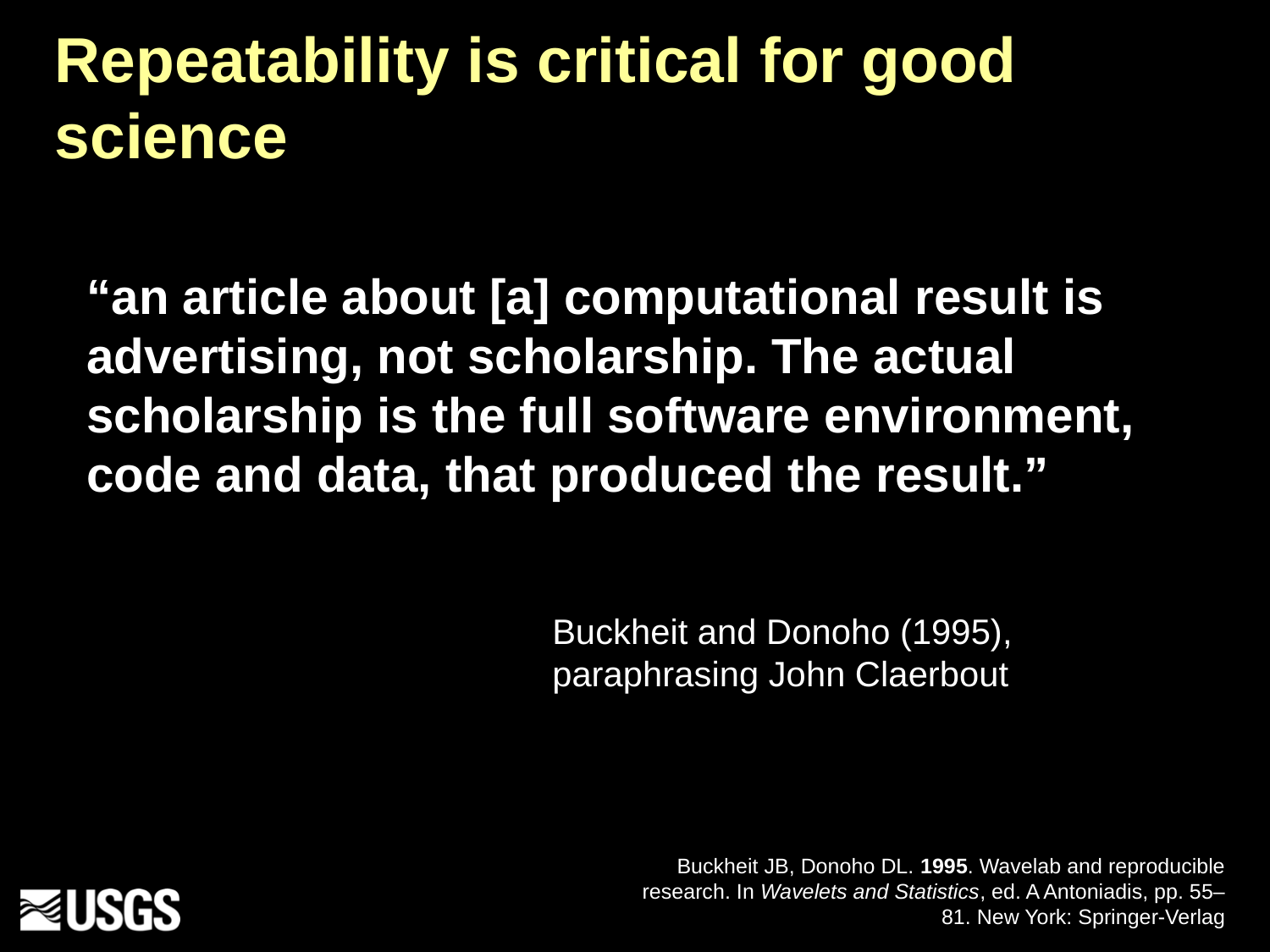

Repeatability is critical for good science
“an article about [a] computational result is advertising, not scholarship. The actual scholarship is the full software environment, code and data, that produced the result.”
Buckheit and Donoho (1995), paraphrasing John Claerbout
Buckheit JB, Donoho DL. 1995. Wavelab and reproducible research. In Wavelets and Statistics, ed. A Antoniadis, pp. 55–81. New York: Springer-Verlag